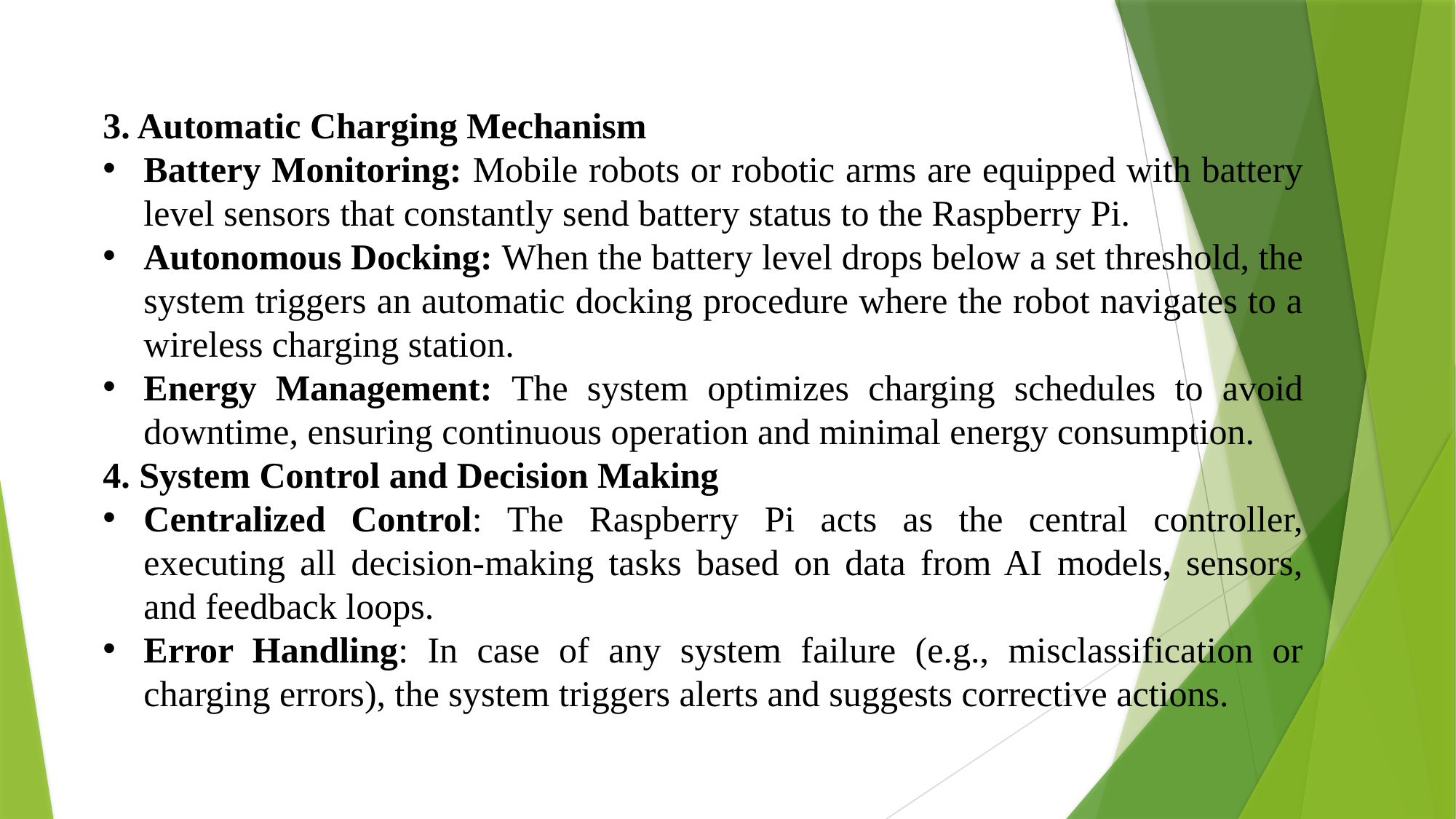

3. Automatic Charging Mechanism
Battery Monitoring: Mobile robots or robotic arms are equipped with battery level sensors that constantly send battery status to the Raspberry Pi.
Autonomous Docking: When the battery level drops below a set threshold, the system triggers an automatic docking procedure where the robot navigates to a wireless charging station.
Energy Management: The system optimizes charging schedules to avoid downtime, ensuring continuous operation and minimal energy consumption.
4. System Control and Decision Making
Centralized Control: The Raspberry Pi acts as the central controller, executing all decision-making tasks based on data from AI models, sensors, and feedback loops.
Error Handling: In case of any system failure (e.g., misclassification or charging errors), the system triggers alerts and suggests corrective actions.